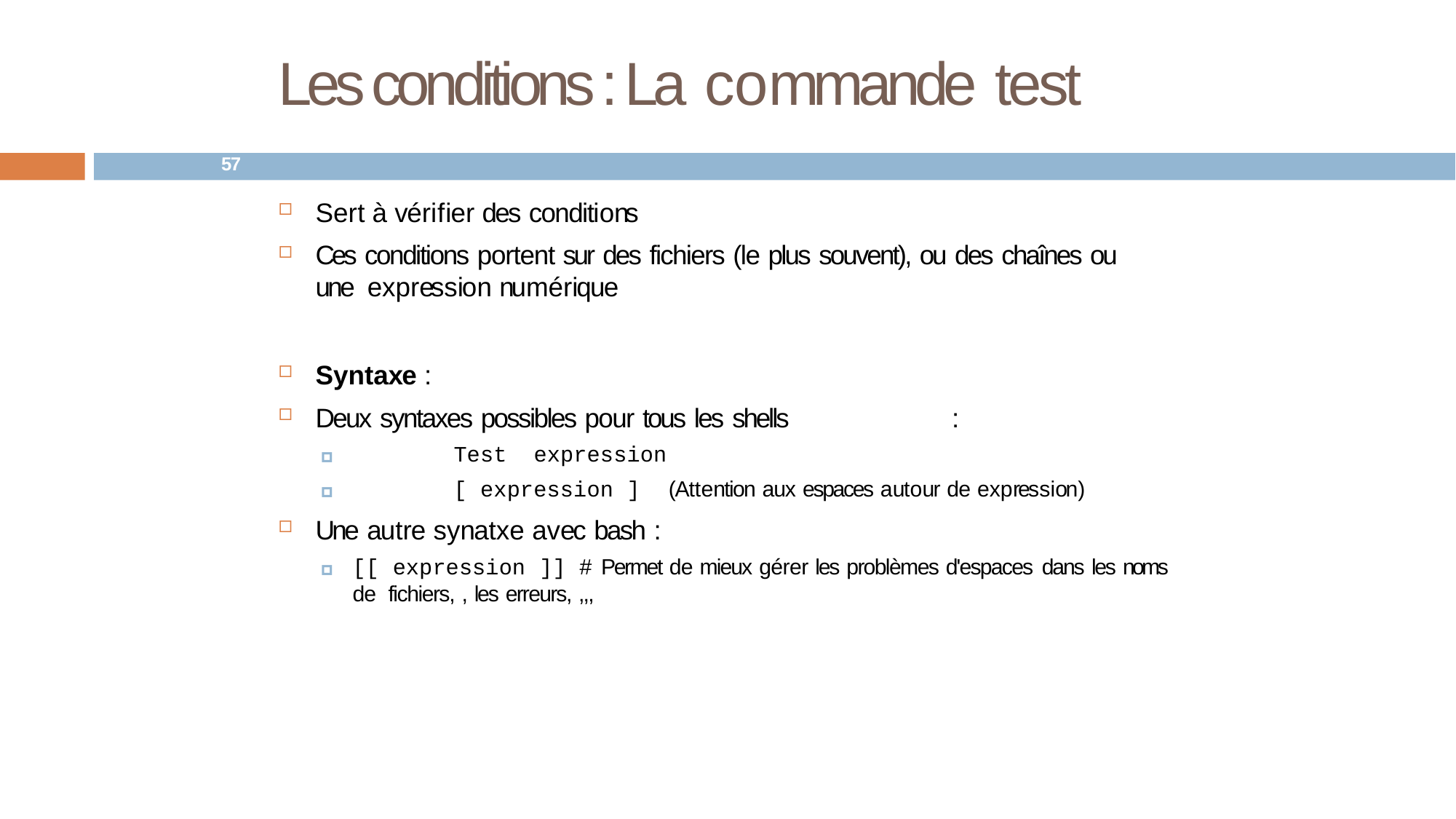

# Les conditions : La commande test
57

Sert à vérifier des conditions
Ces conditions portent sur des fichiers (le plus souvent), ou des chaînes ou une  expression numérique

Syntaxe :
Deux syntaxes possibles pour tous les shells	:
🞑	Test	expression
🞑	[ expression ]	(Attention aux espaces autour de expression)
Une autre synatxe avec bash :
🞑	[[ expression ]] # Permet de mieux gérer les problèmes d'espaces dans les noms de  fichiers, , les erreurs, ,,,